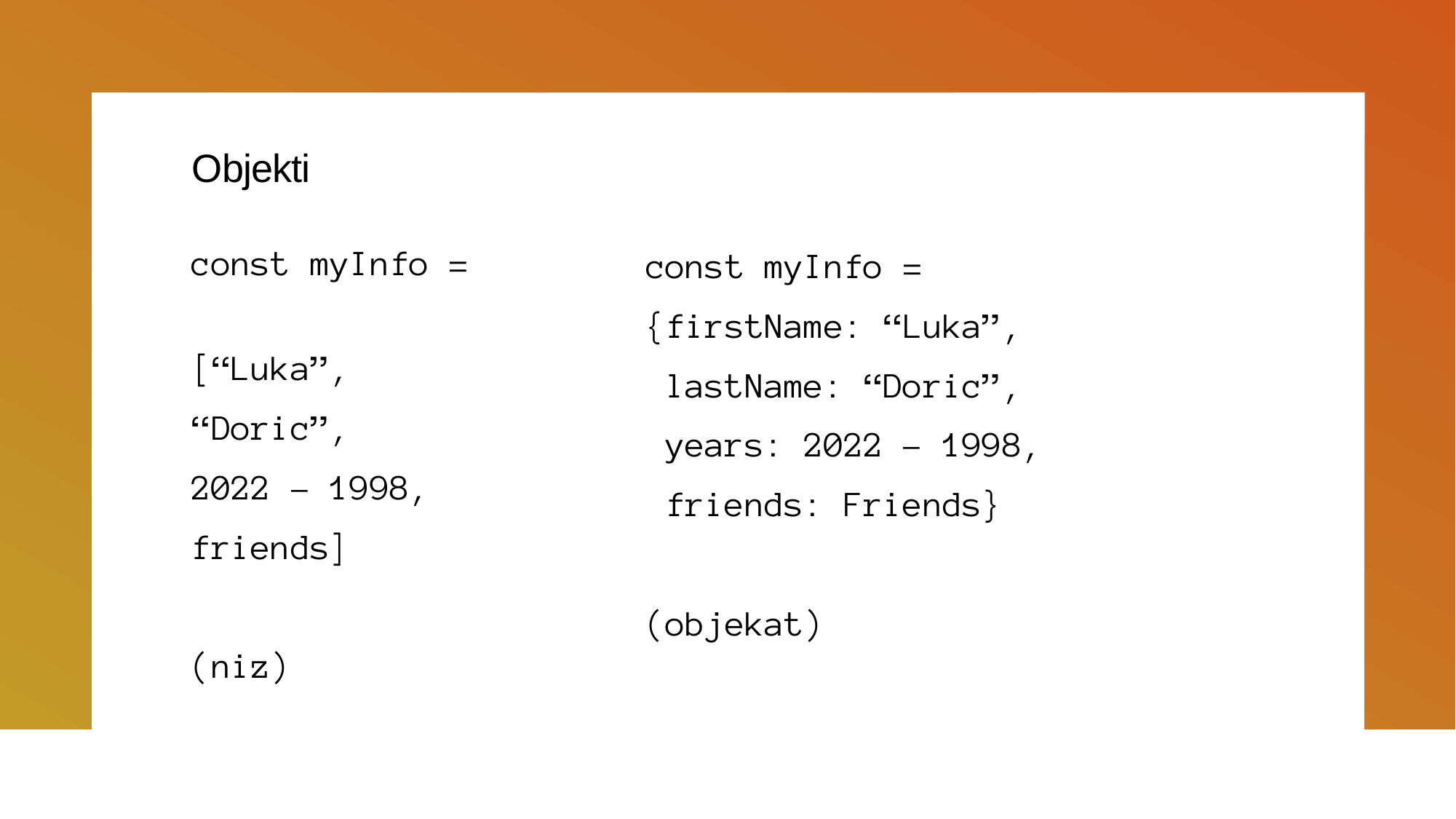

# Objekti
const myInfo =
[“Luka”,
“Doric”,
2022 – 1998,
friends]

(niz)
const myInfo =
{firstName: “Luka”,
 lastName: “Doric”,
 years: 2022 – 1998,
 friends: Friends}

(objekat)